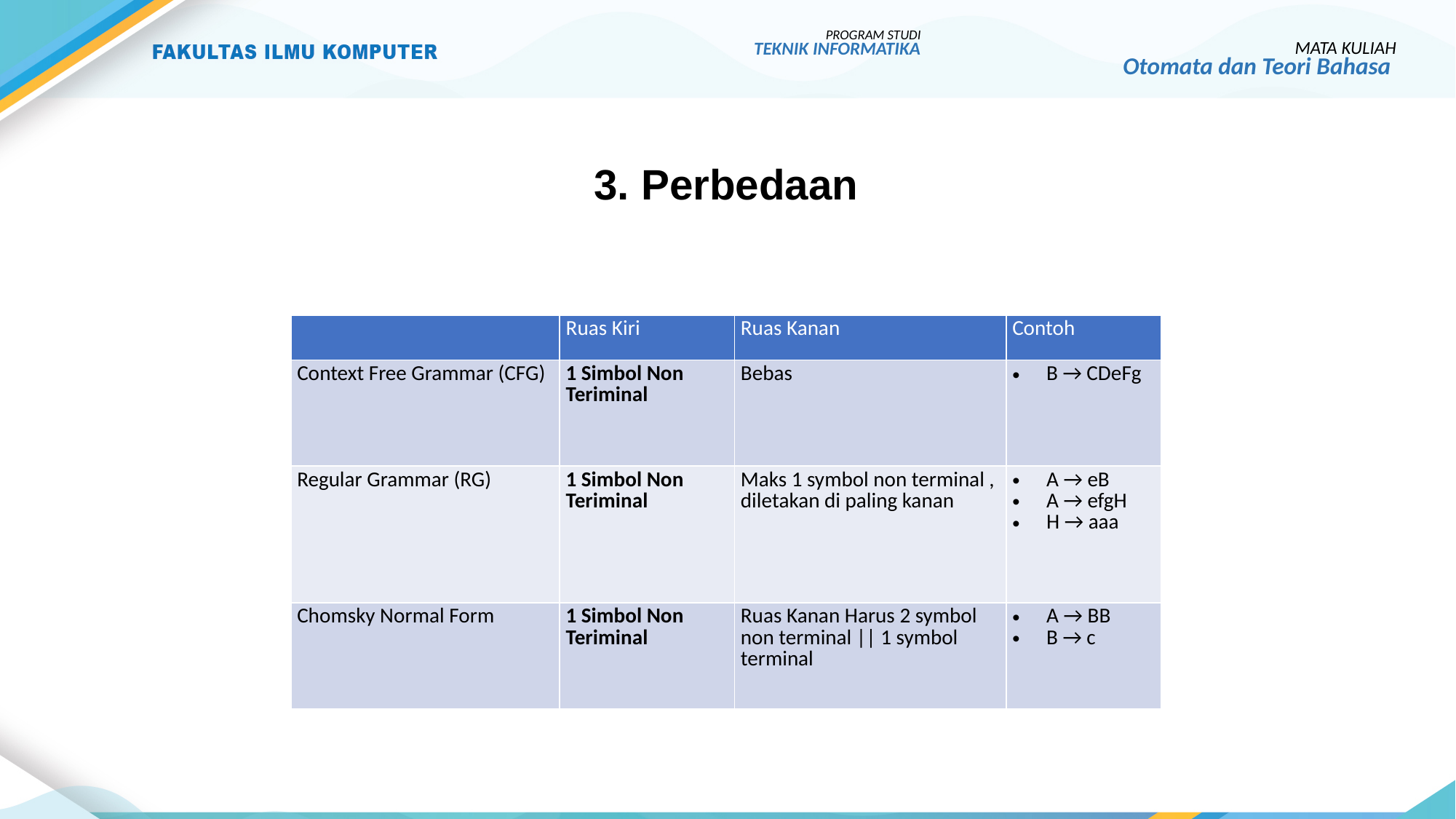

PROGRAM STUDI
TEKNIK INFORMATIKA
MATA KULIAH
Otomata dan Teori Bahasa
# 3. Perbedaan
|  | Ruas Kiri | Ruas Kanan | Contoh |
| --- | --- | --- | --- |
| Context Free Grammar (CFG) | 1 Simbol Non Teriminal | Bebas | B → CDeFg |
| Regular Grammar (RG) | 1 Simbol Non Teriminal | Maks 1 symbol non terminal , diletakan di paling kanan | A → eB A → efgH H → aaa |
| Chomsky Normal Form | 1 Simbol Non Teriminal | Ruas Kanan Harus 2 symbol non terminal || 1 symbol terminal | A → BB B → c |